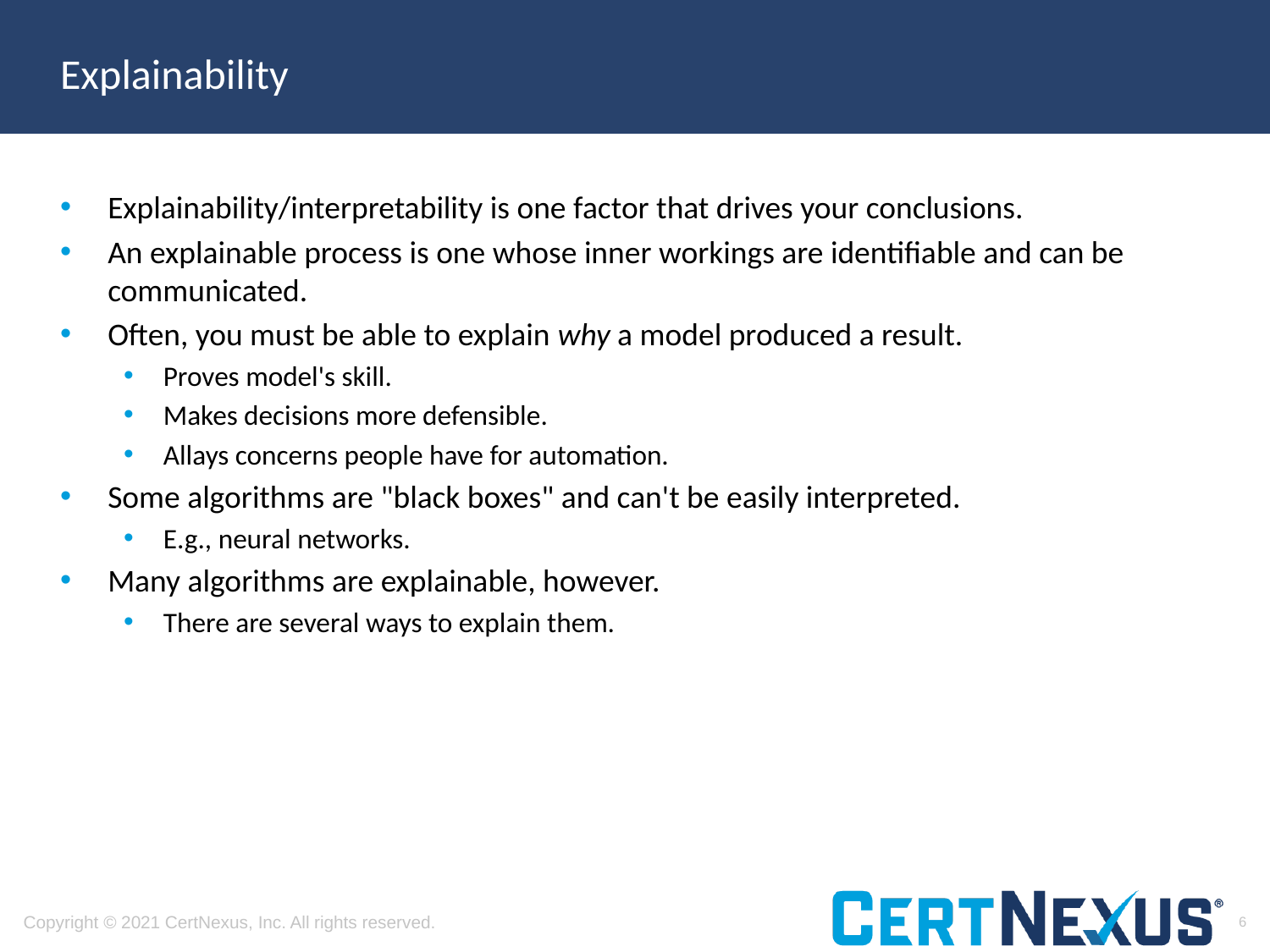

# Explainability
Explainability/interpretability is one factor that drives your conclusions.
An explainable process is one whose inner workings are identifiable and can be communicated.
Often, you must be able to explain why a model produced a result.
Proves model's skill.
Makes decisions more defensible.
Allays concerns people have for automation.
Some algorithms are "black boxes" and can't be easily interpreted.
E.g., neural networks.
Many algorithms are explainable, however.
There are several ways to explain them.
6